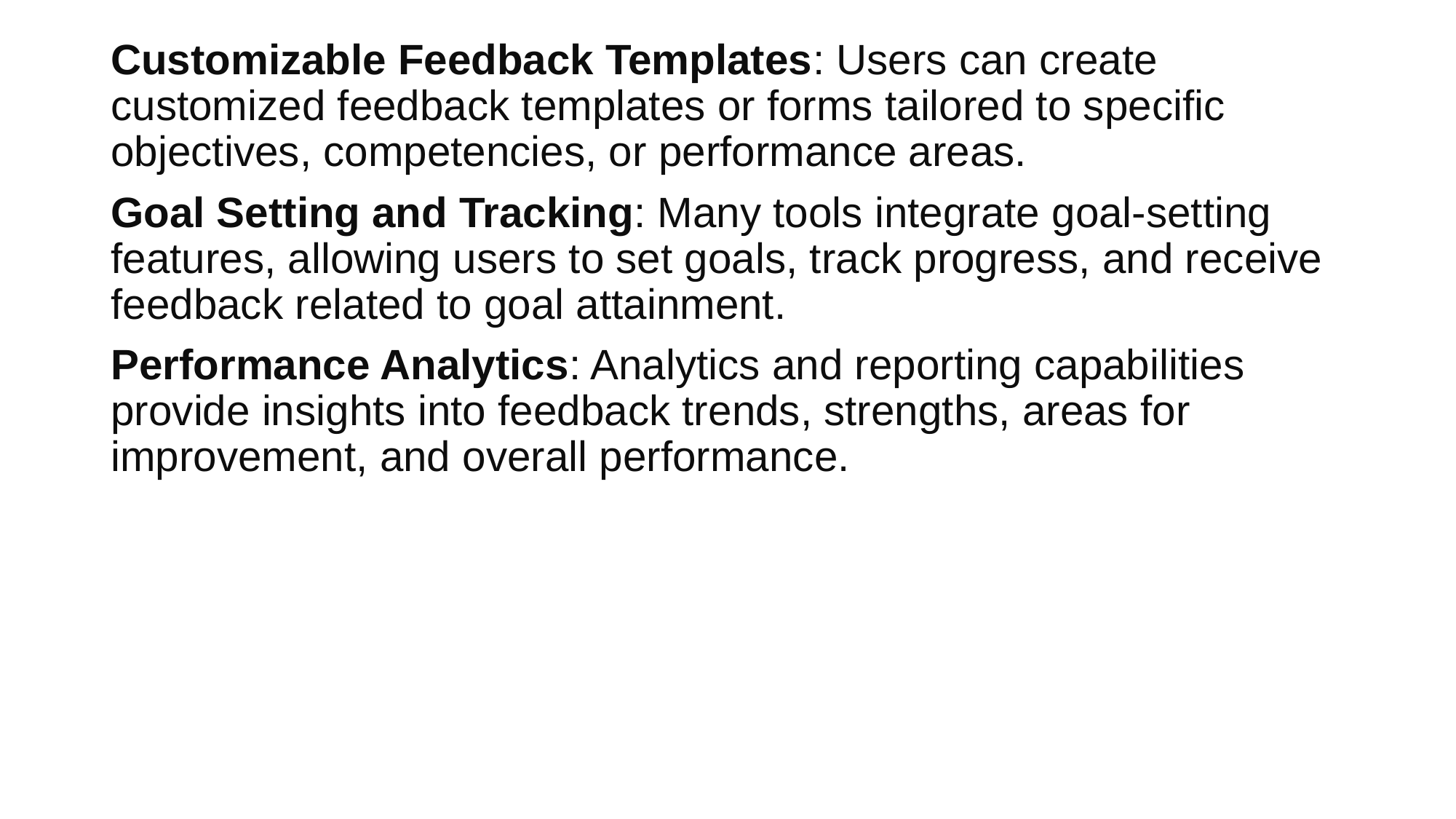

Customizable Feedback Templates: Users can create customized feedback templates or forms tailored to specific objectives, competencies, or performance areas.
Goal Setting and Tracking: Many tools integrate goal-setting features, allowing users to set goals, track progress, and receive feedback related to goal attainment.
Performance Analytics: Analytics and reporting capabilities provide insights into feedback trends, strengths, areas for improvement, and overall performance.